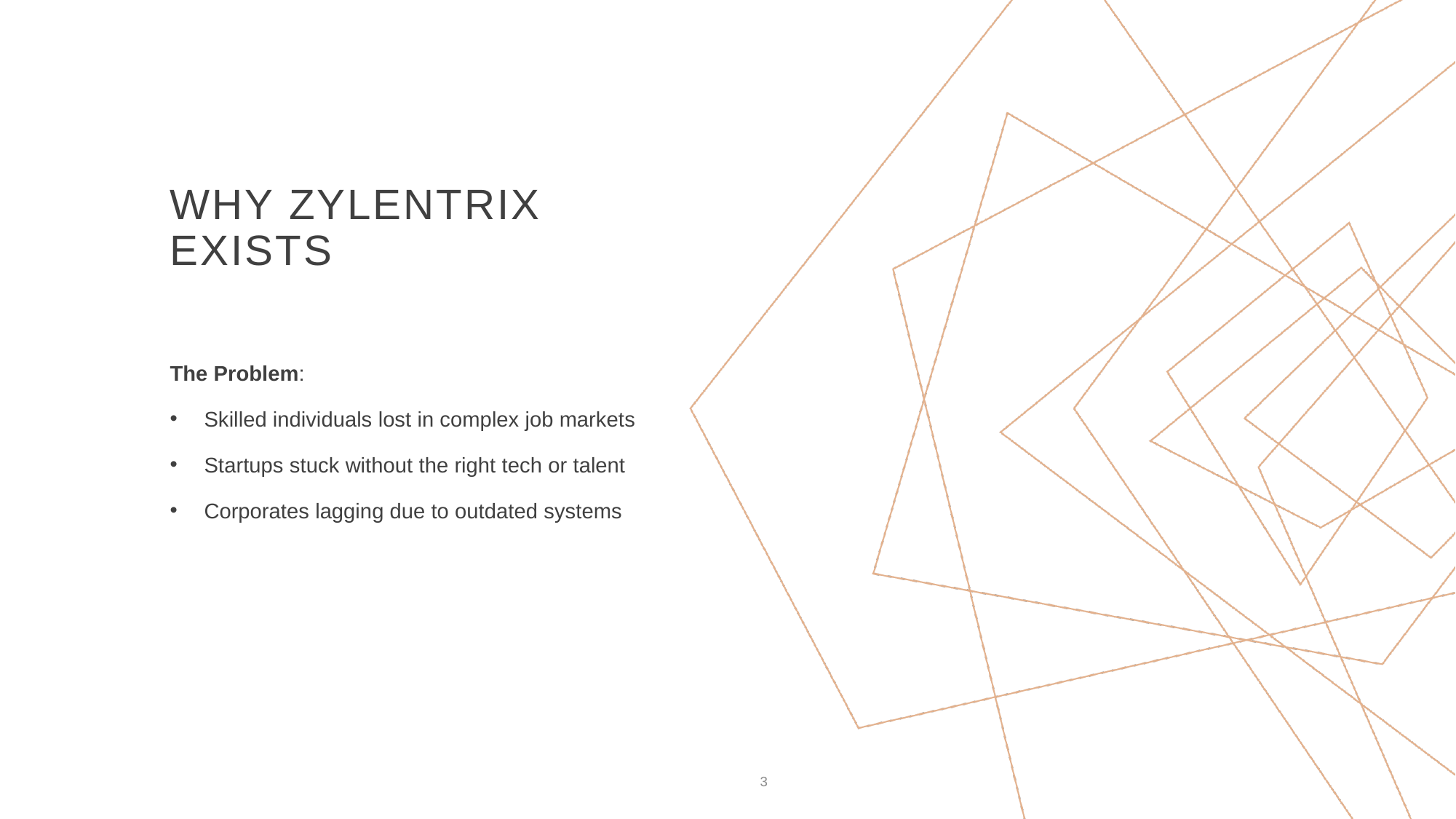

# Why Zylentrix Exists
The Problem:
Skilled individuals lost in complex job markets
Startups stuck without the right tech or talent
Corporates lagging due to outdated systems

3